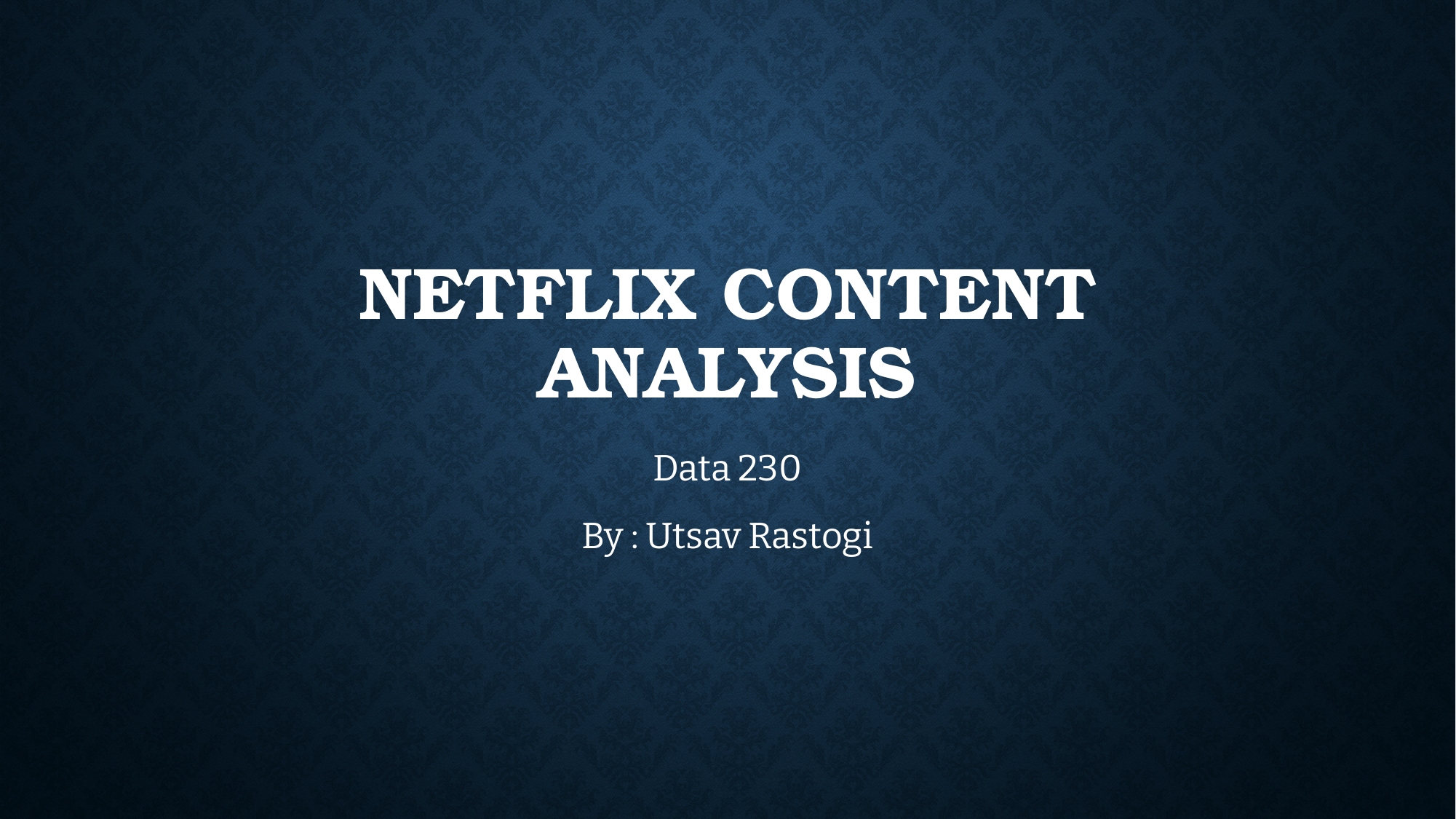

# Netflix CONTENT analysis
Data 230
By : Utsav Rastogi